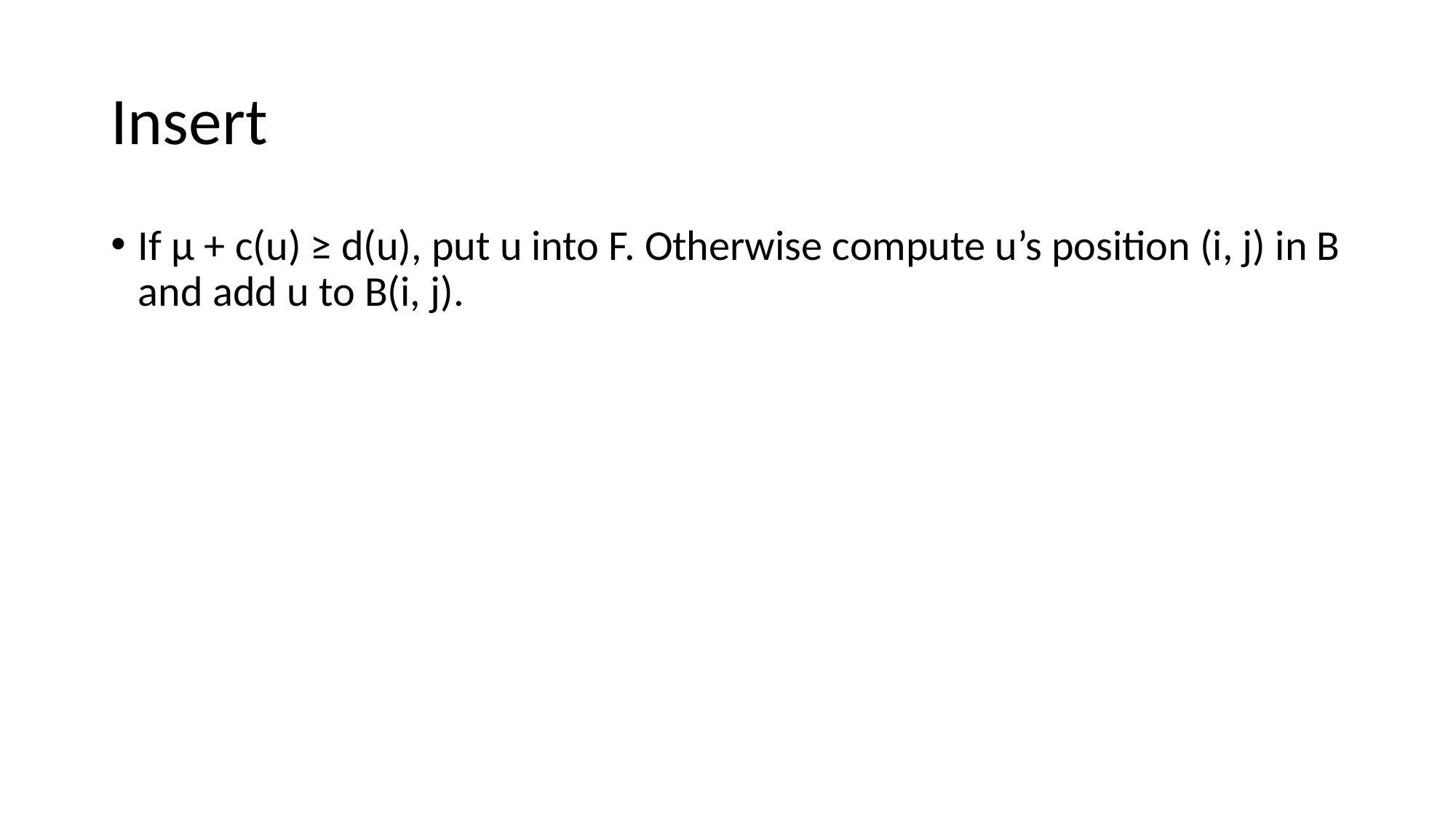

# Insert
If μ + c(u) ≥ d(u), put u into F. Otherwise compute u’s position (i, j) in B and add u to B(i, j).